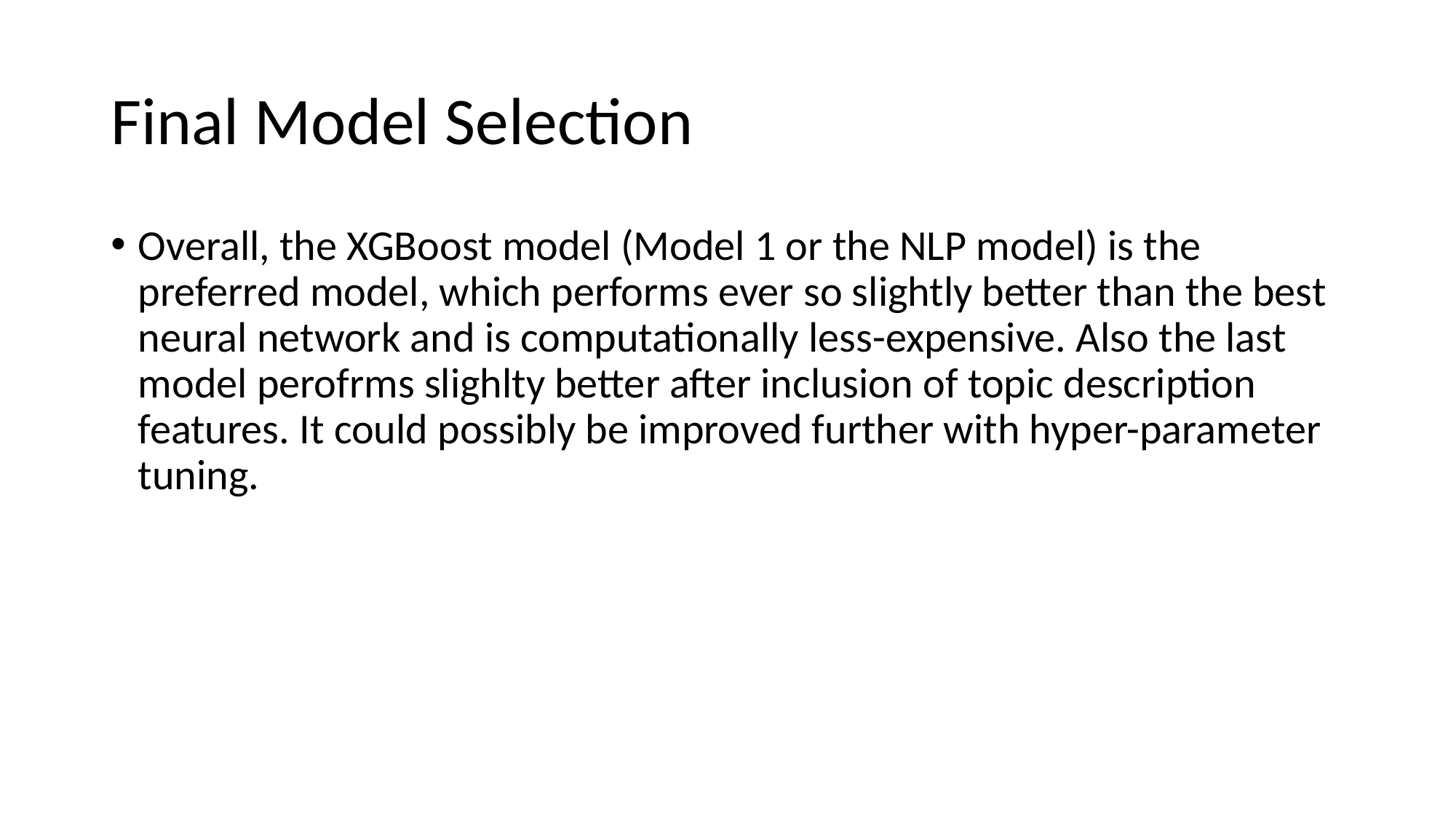

# Final Model Selection
Overall, the XGBoost model (Model 1 or the NLP model) is the preferred model, which performs ever so slightly better than the best neural network and is computationally less-expensive. Also the last model perofrms slighlty better after inclusion of topic description features. It could possibly be improved further with hyper-parameter tuning.